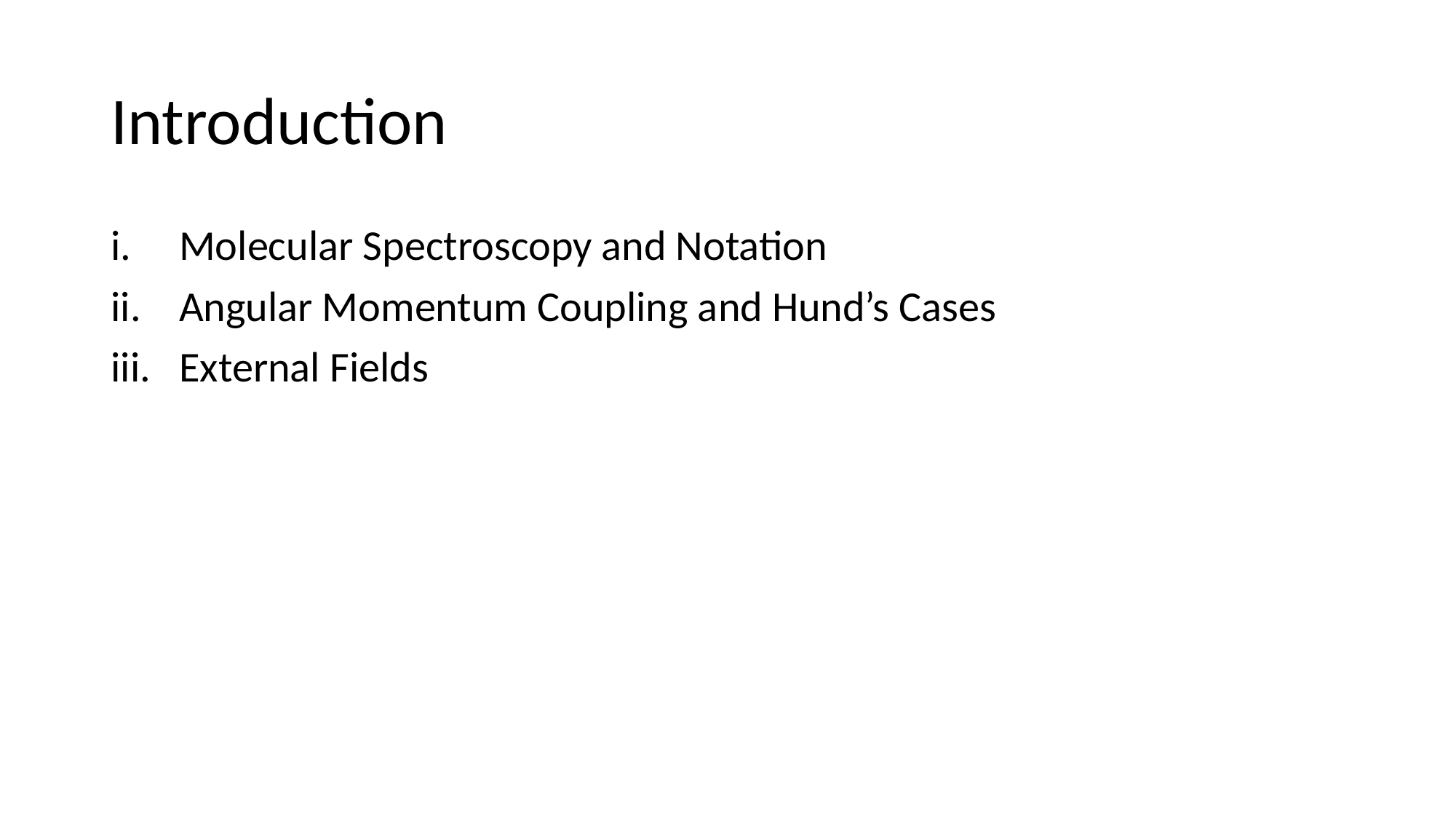

# Introduction
Molecular Spectroscopy and Notation
Angular Momentum Coupling and Hund’s Cases
External Fields